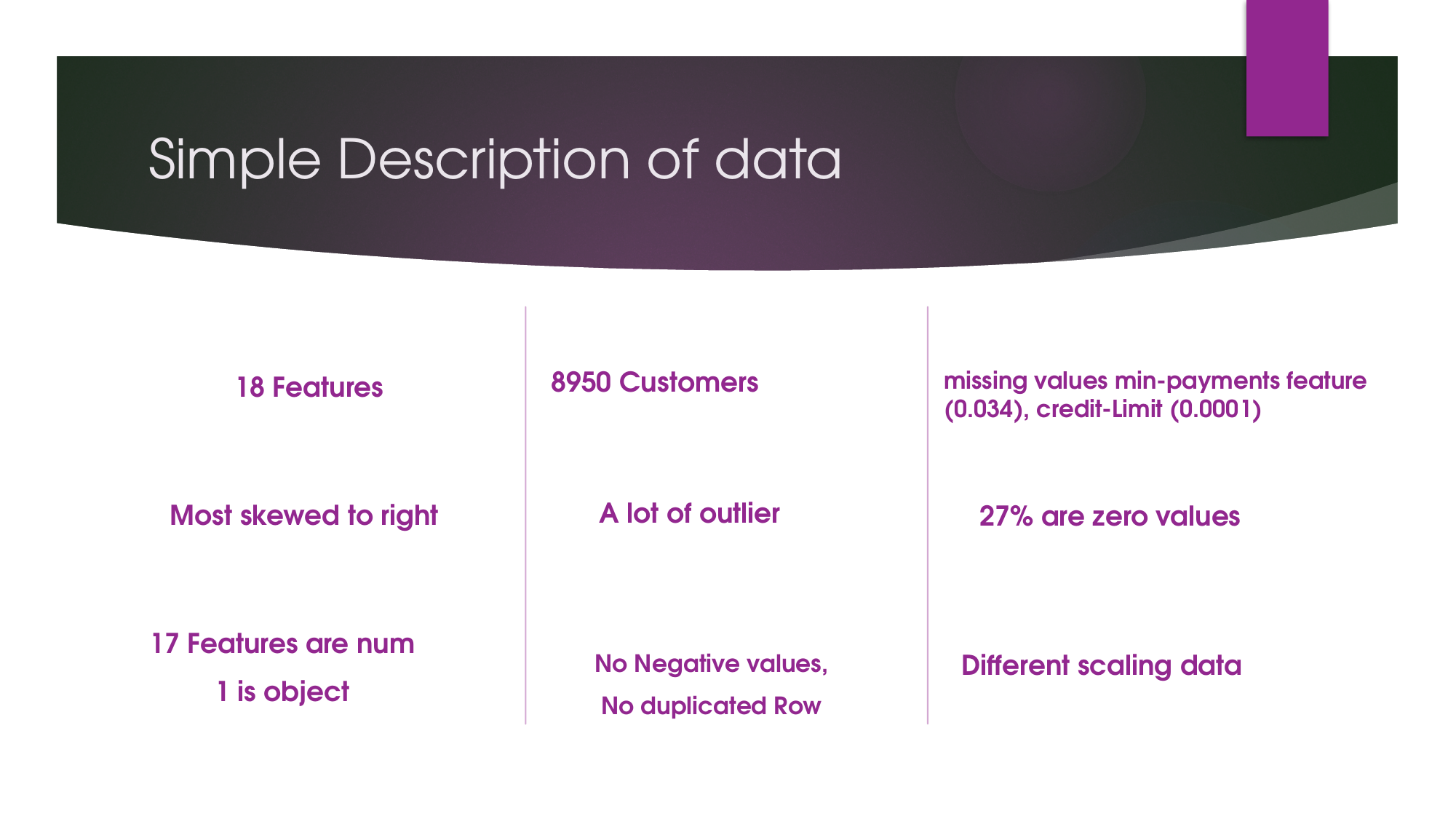

# Simple Description of data
8950 Customers
missing values min-payments feature (0.034), credit-Limit (0.0001)

18 Features
A lot of outlier
Most skewed to right
27% are zero values
17 Features are num
1 is object
Different scaling data
No Negative values,
No duplicated Row